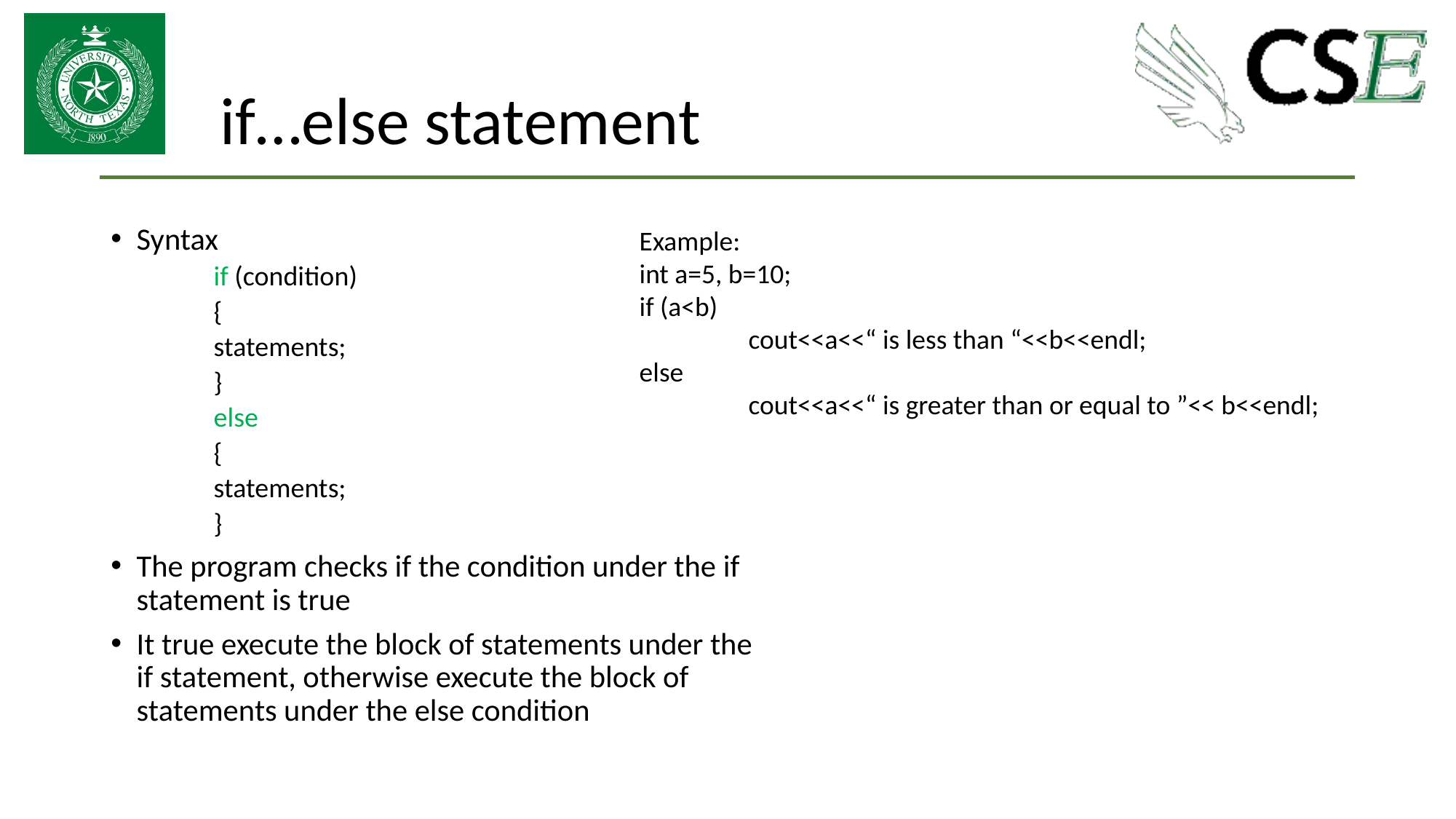

# if…else statement
Syntax
if (condition)
{
	statements;
}
else
{
	statements;
}
The program checks if the condition under the if statement is true
It true execute the block of statements under the if statement, otherwise execute the block of statements under the else condition
Example:
int a=5, b=10;
if (a<b)
	cout<<a<<“ is less than “<<b<<endl;
else
	cout<<a<<“ is greater than or equal to ”<< b<<endl;